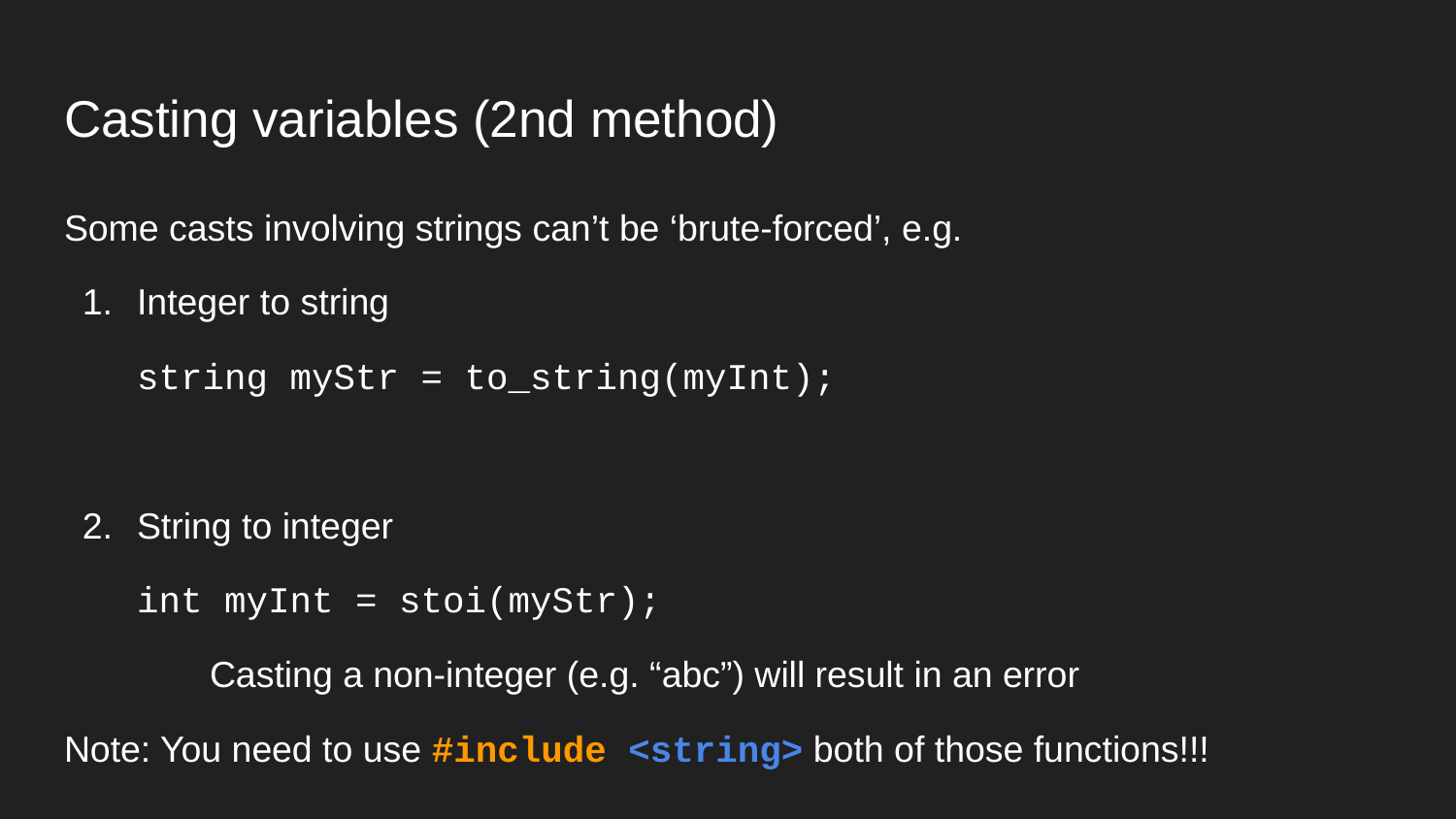

# Casting variables (2nd method)
Some casts involving strings can’t be ‘brute-forced’, e.g.
Integer to string
string myStr = to_string(myInt);

String to integer
int myInt = stoi(myStr);
	Casting a non-integer (e.g. “abc”) will result in an error
Note: You need to use #include <string> both of those functions!!!